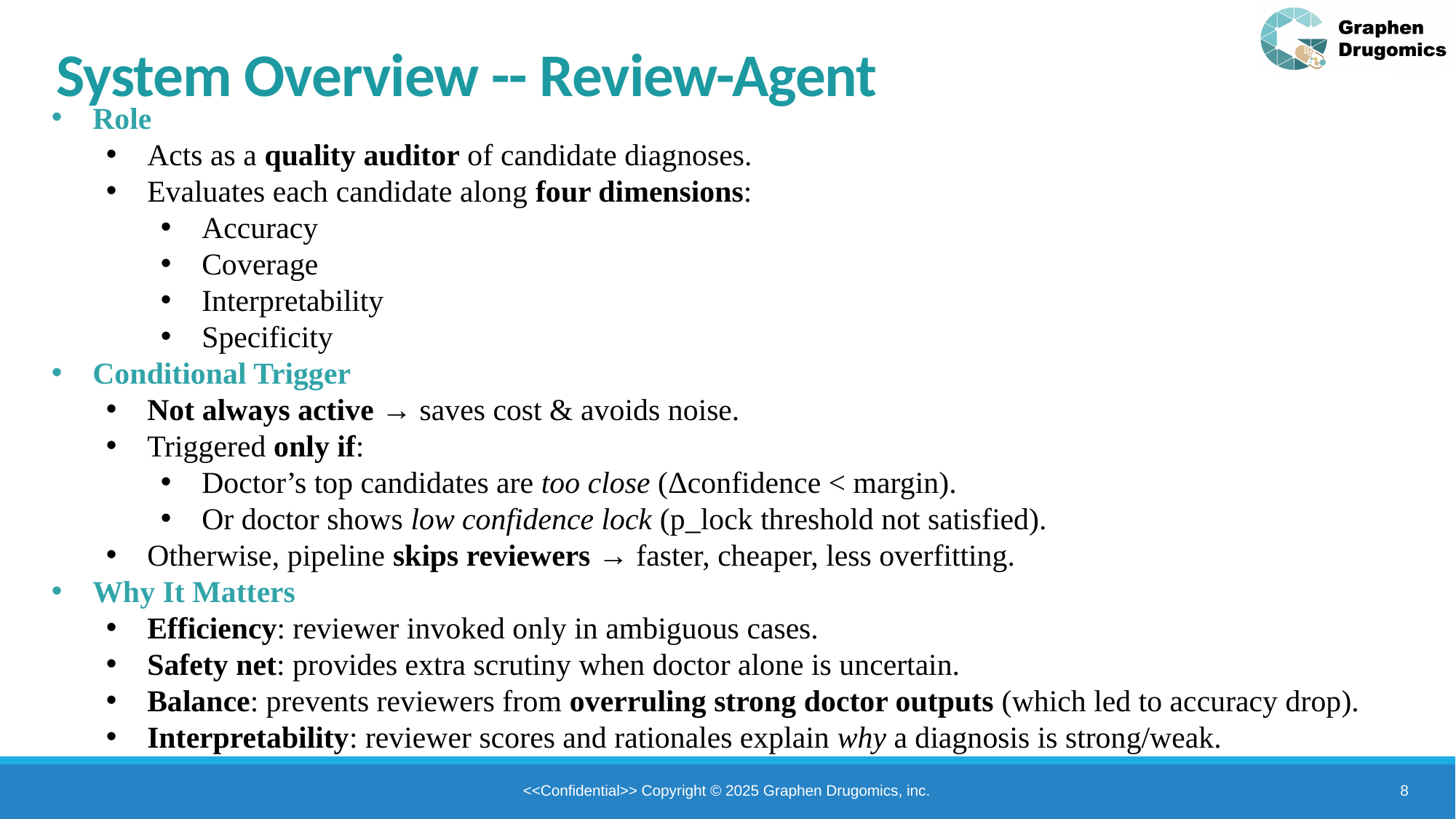

System Overview -- Review-Agent
Role
Acts as a quality auditor of candidate diagnoses.
Evaluates each candidate along four dimensions:
Accuracy
Coverage
Interpretability
Specificity
Conditional Trigger
Not always active → saves cost & avoids noise.
Triggered only if:
Doctor’s top candidates are too close (Δconfidence < margin).
Or doctor shows low confidence lock (p_lock threshold not satisfied).
Otherwise, pipeline skips reviewers → faster, cheaper, less overfitting.
Why It Matters
Efficiency: reviewer invoked only in ambiguous cases.
Safety net: provides extra scrutiny when doctor alone is uncertain.
Balance: prevents reviewers from overruling strong doctor outputs (which led to accuracy drop).
Interpretability: reviewer scores and rationales explain why a diagnosis is strong/weak.
8
<<Confidential>> Copyright © 2025 Graphen Drugomics, inc.